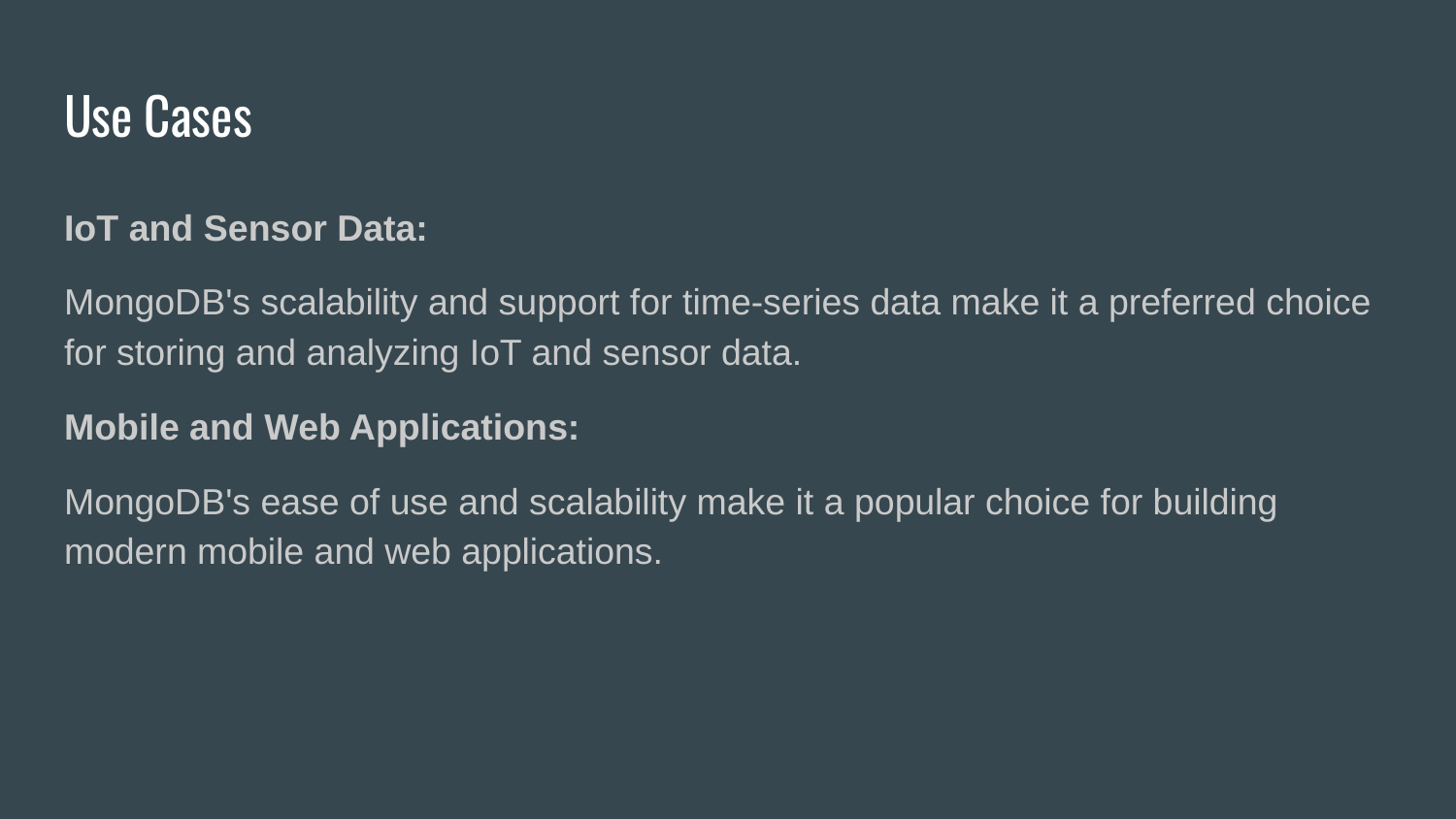

# Use Cases
IoT and Sensor Data:
MongoDB's scalability and support for time-series data make it a preferred choice for storing and analyzing IoT and sensor data.
Mobile and Web Applications:
MongoDB's ease of use and scalability make it a popular choice for building modern mobile and web applications.